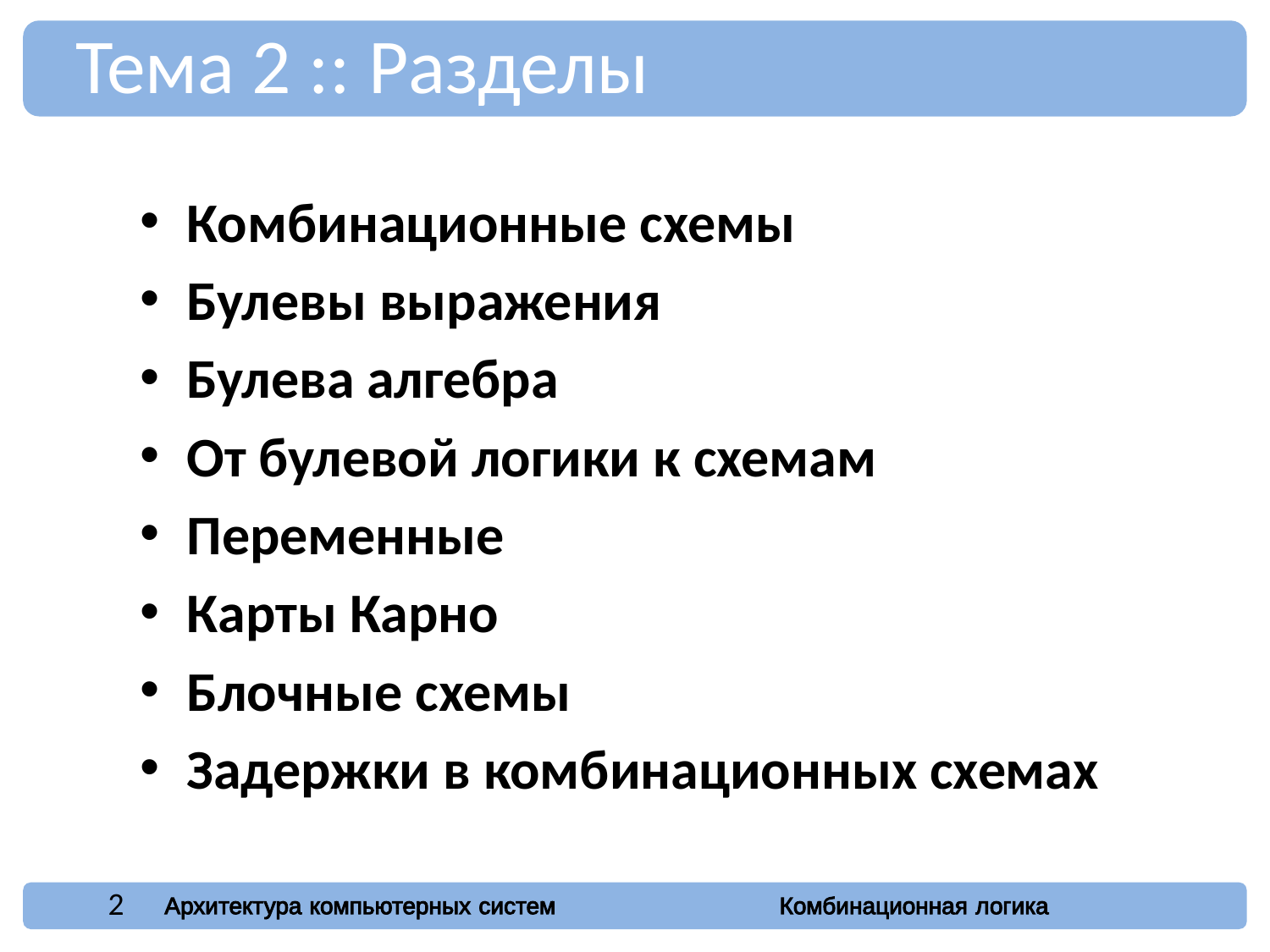

Тема 2 :: Разделы
Комбинационные схемы
Булевы выражения
Булева алгебра
От булевой логики к схемам
Переменные
Карты Карно
Блочные схемы
Задержки в комбинационных схемах

2